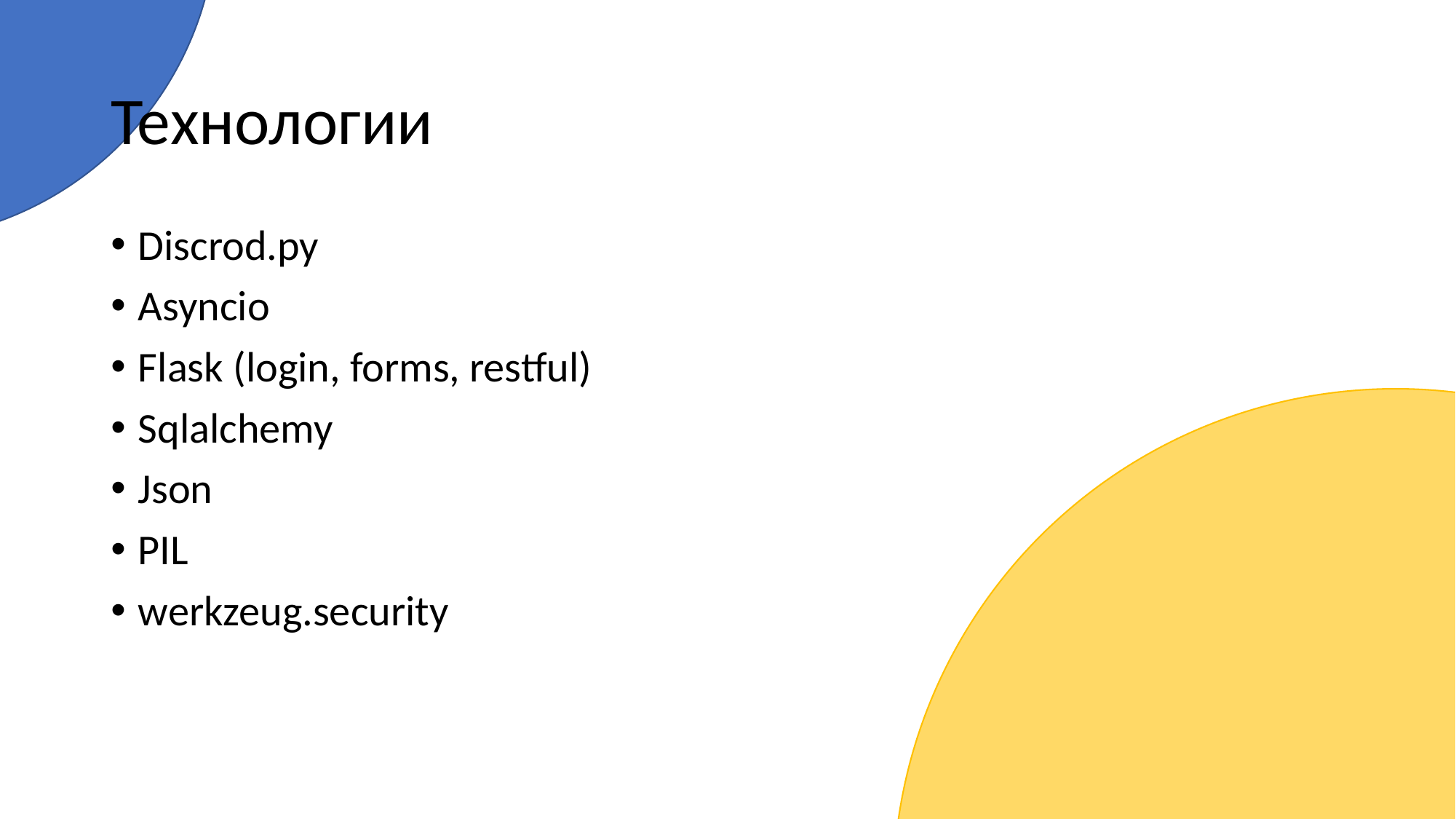

# Технологии
Discrod.py
Asyncio
Flask (login, forms, restful)
Sqlalchemy
Json
PIL
werkzeug.security